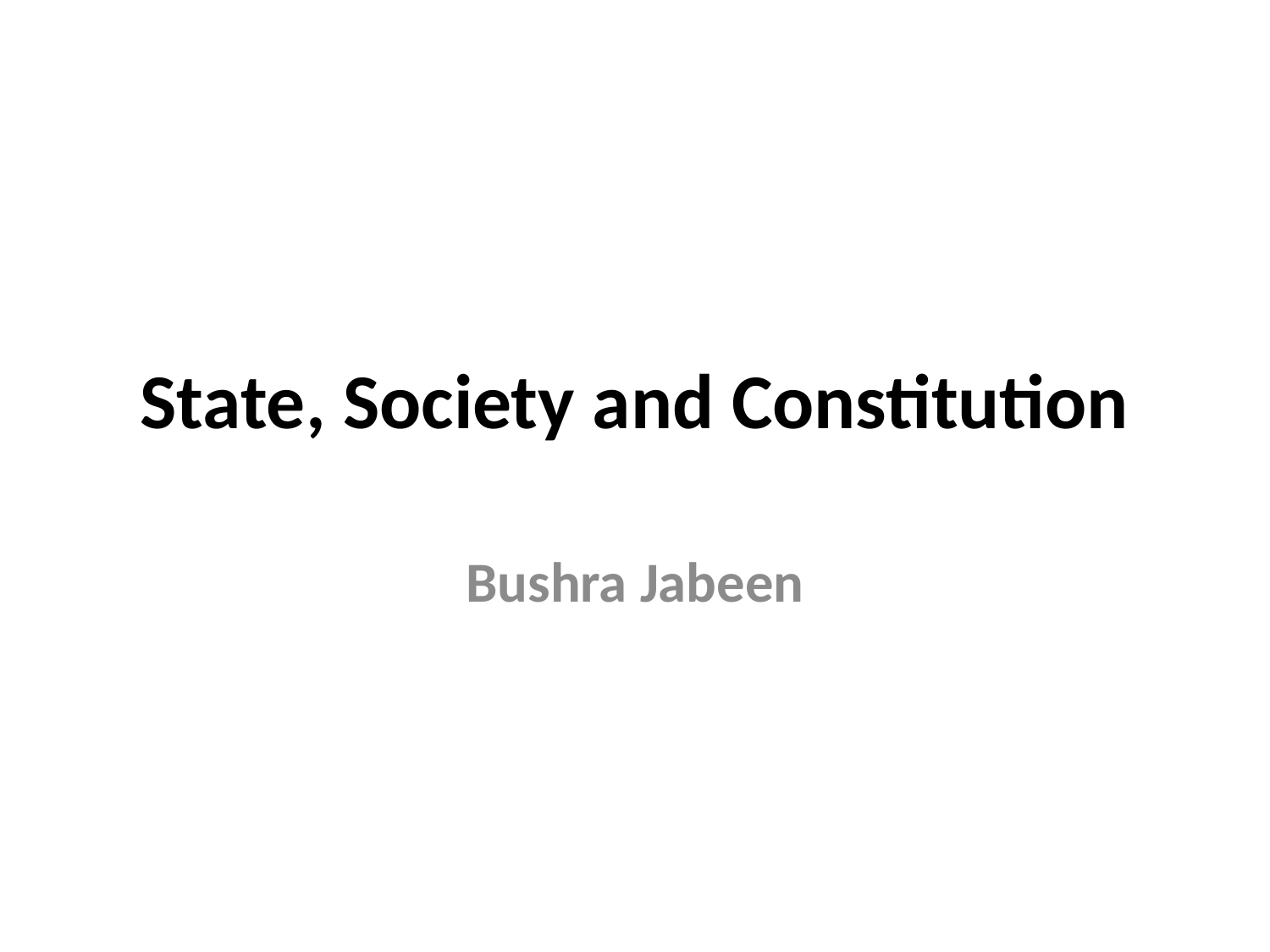

# State, Society and Constitution
Bushra Jabeen